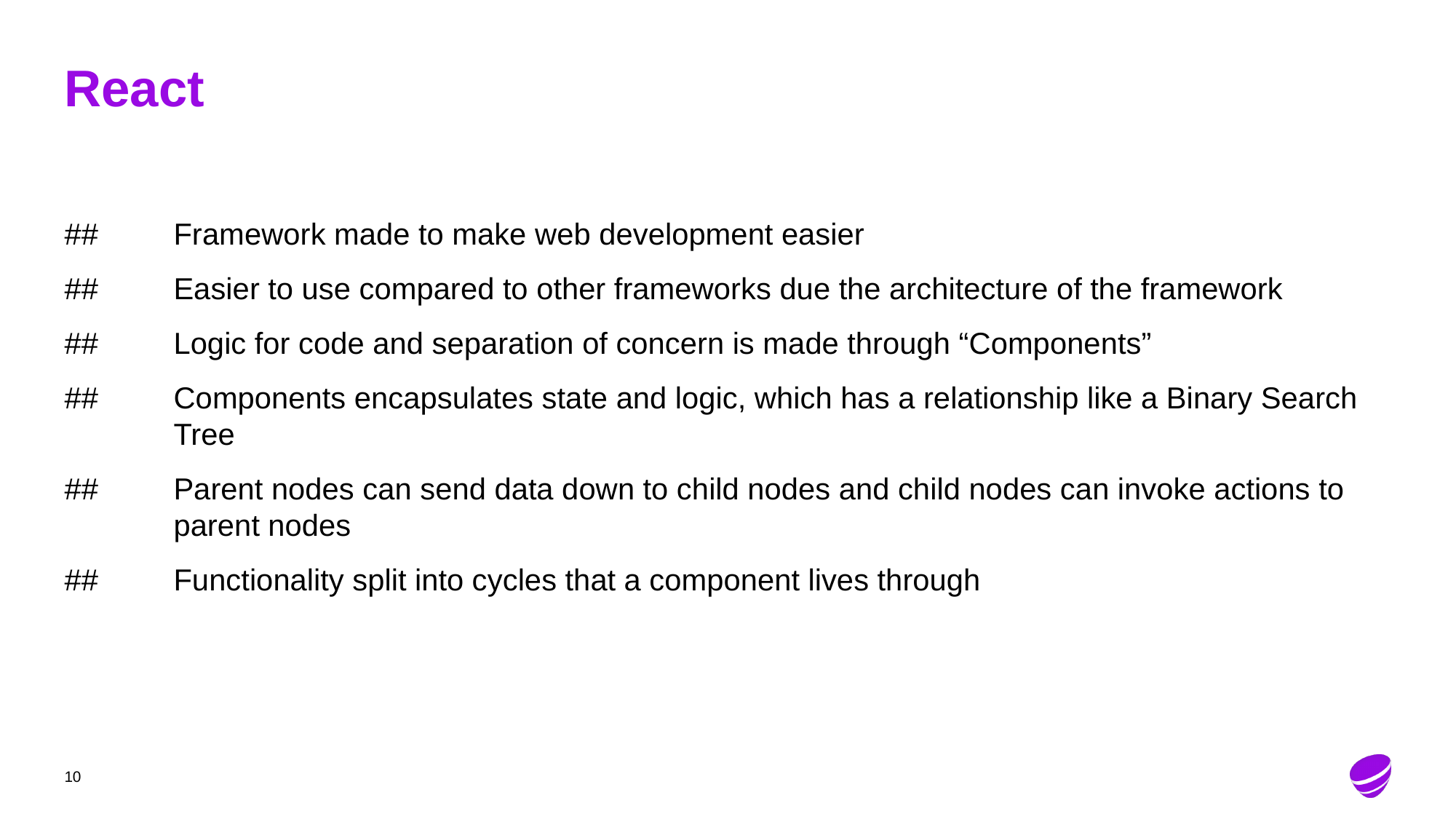

# React
##	Framework made to make web development easier
##	Easier to use compared to other frameworks due the architecture of the framework
##	Logic for code and separation of concern is made through “Components”
##	Components encapsulates state and logic, which has a relationship like a Binary Search 	Tree
##	Parent nodes can send data down to child nodes and child nodes can invoke actions to 	parent nodes
## 	Functionality split into cycles that a component lives through

10